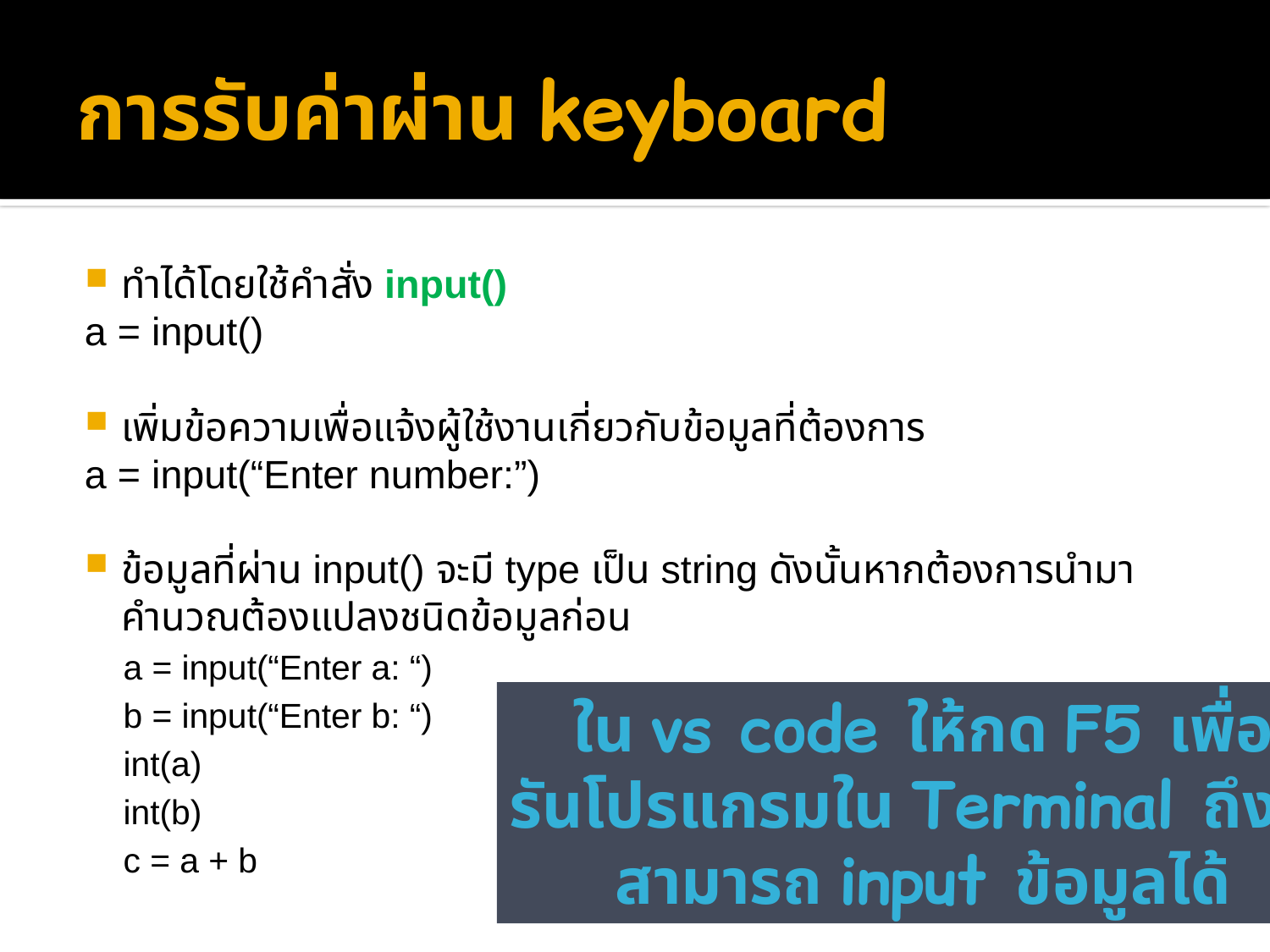

# การรับค่าผ่าน keyboard
ทำได้โดยใช้คำสั่ง input()
	a = input()

เพิ่มข้อความเพื่อแจ้งผู้ใช้งานเกี่ยวกับข้อมูลที่ต้องการ
	a = input(“Enter number:”)

ข้อมูลที่ผ่าน input() จะมี type เป็น string ดังนั้นหากต้องการนำมาคำนวณต้องแปลงชนิดข้อมูลก่อน
	a = input(“Enter a: “)
	b = input(“Enter b: “)
	int(a)
	int(b)
	c = a + b
ใน vs code ให้กด F5 เพื่อ
รันโปรแกรมใน Terminal ถึงจะ
สามารถ input ข้อมูลได้